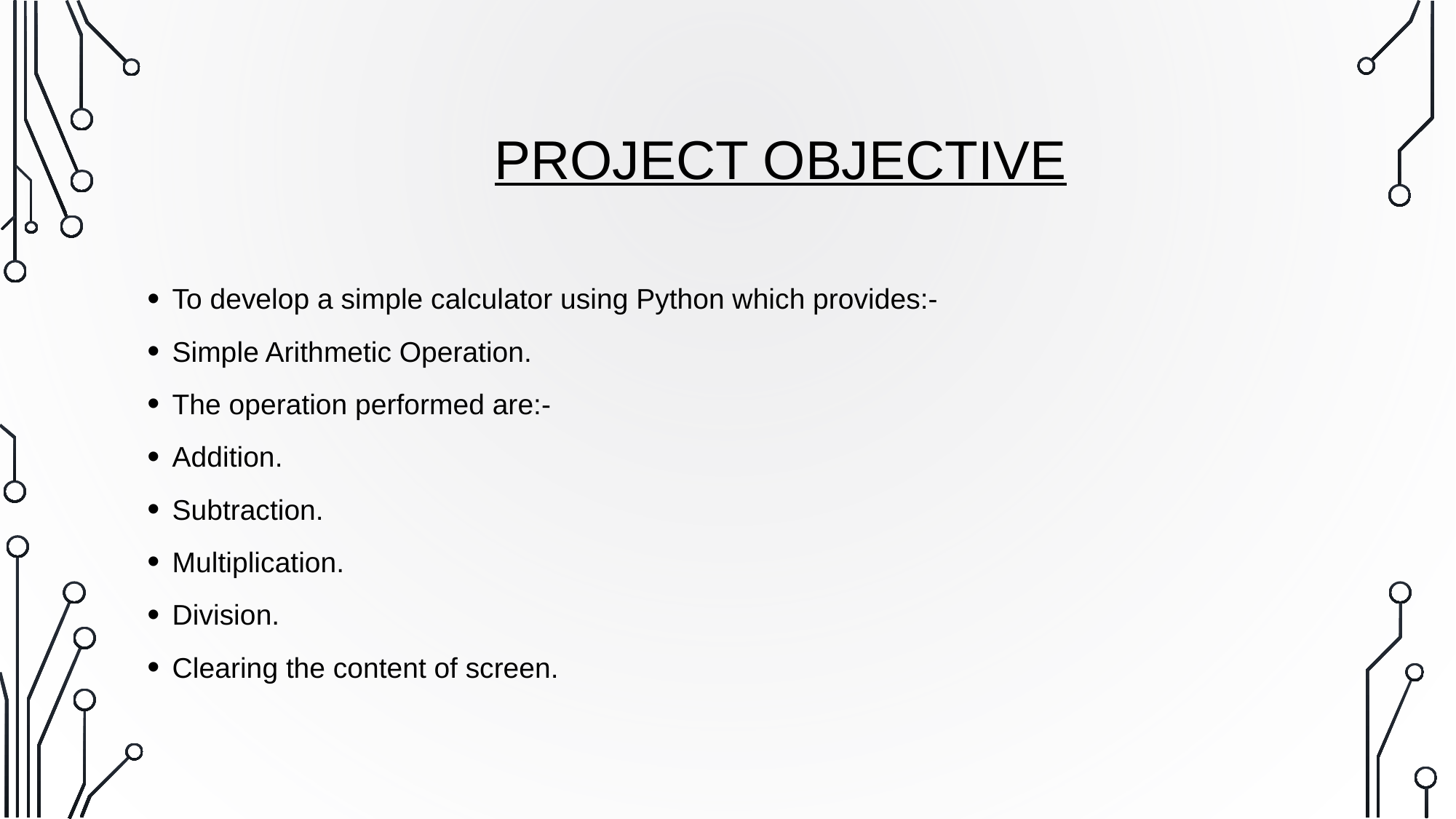

# project objective
To develop a simple calculator using Python which provides:-
Simple Arithmetic Operation.
The operation performed are:-
Addition.
Subtraction.
Multiplication.
Division.
Clearing the content of screen.